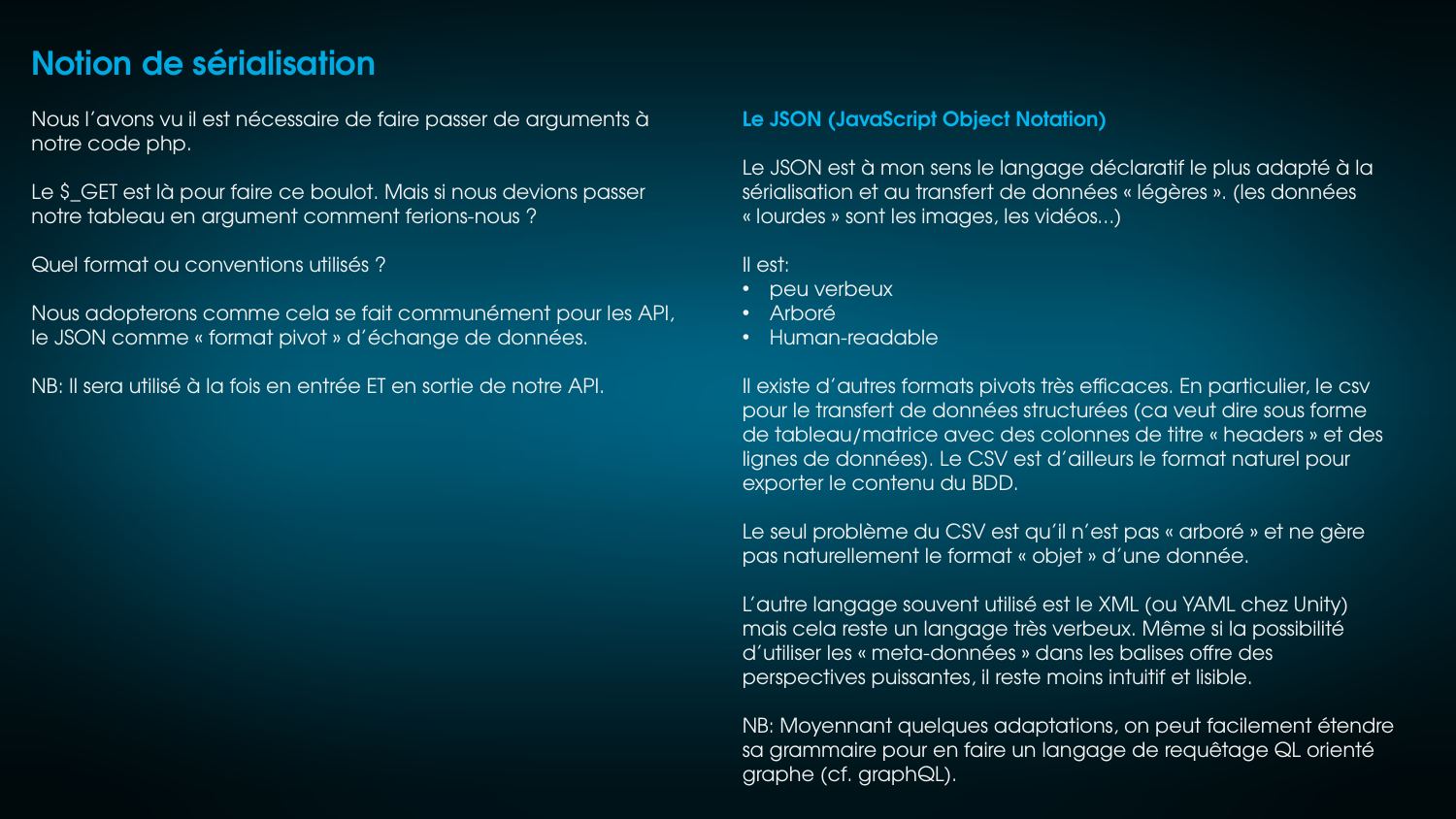

Notion de sérialisation
Nous l’avons vu il est nécessaire de faire passer de arguments à notre code php.

Le $_GET est là pour faire ce boulot. Mais si nous devions passer notre tableau en argument comment ferions-nous ?

Quel format ou conventions utilisés ?

Nous adopterons comme cela se fait communément pour les API, le JSON comme « format pivot » d’échange de données.

NB: Il sera utilisé à la fois en entrée ET en sortie de notre API.
Le JSON (JavaScript Object Notation)

Le JSON est à mon sens le langage déclaratif le plus adapté à la sérialisation et au transfert de données « légères ». (les données « lourdes » sont les images, les vidéos…)

Il est:
peu verbeux
Arboré
Human-readable

Il existe d’autres formats pivots très efficaces. En particulier, le csv pour le transfert de données structurées (ca veut dire sous forme de tableau/matrice avec des colonnes de titre « headers » et des lignes de données). Le CSV est d’ailleurs le format naturel pour exporter le contenu du BDD.

Le seul problème du CSV est qu’il n’est pas « arboré » et ne gère pas naturellement le format « objet » d’une donnée.

L’autre langage souvent utilisé est le XML (ou YAML chez Unity) mais cela reste un langage très verbeux. Même si la possibilité d’utiliser les « meta-données » dans les balises offre des perspectives puissantes, il reste moins intuitif et lisible.

NB: Moyennant quelques adaptations, on peut facilement étendre sa grammaire pour en faire un langage de requêtage QL orienté graphe (cf. graphQL).